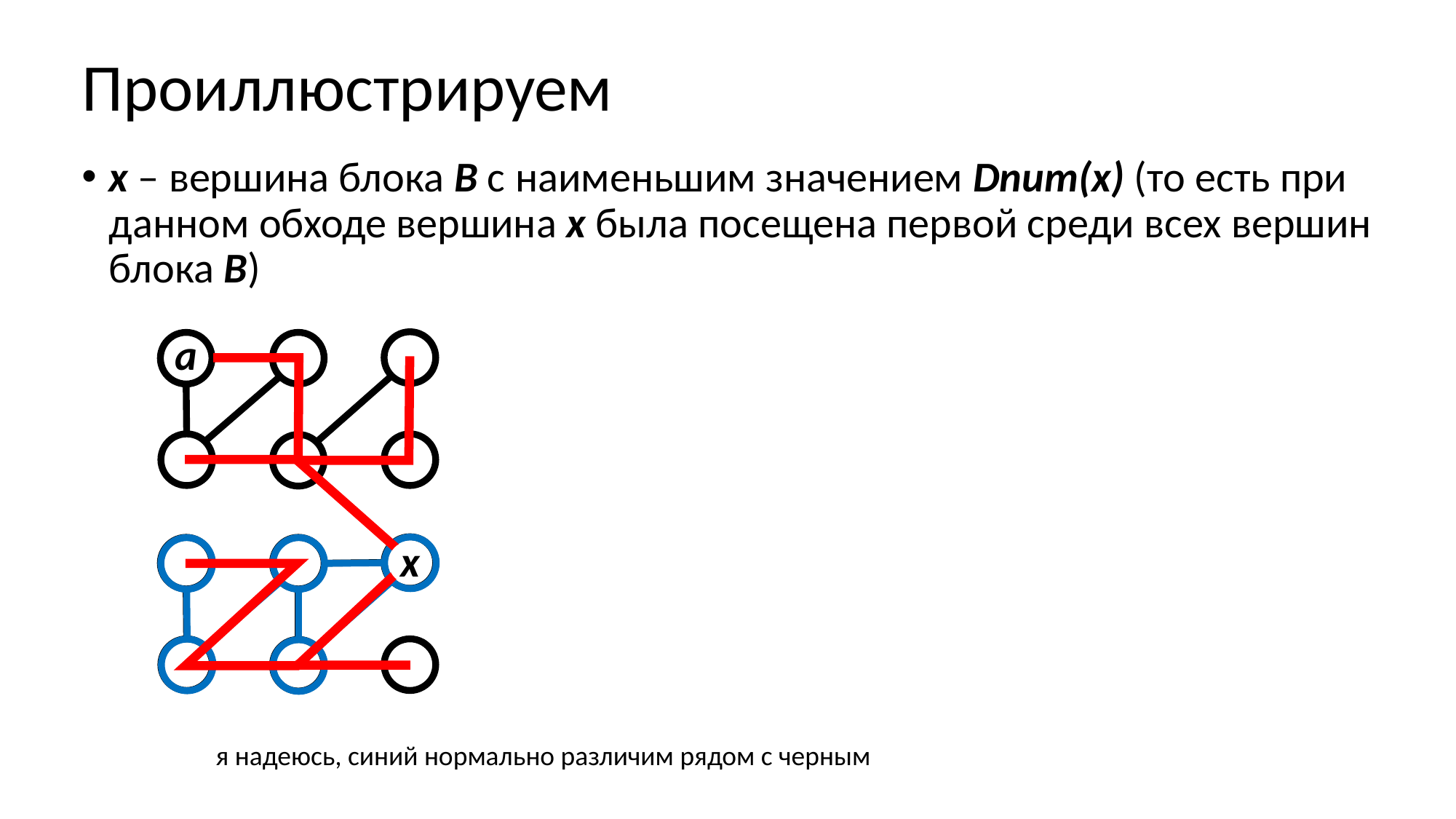

# Проиллюстрируем
x – вершина блока В с наименьшим значением Dnum(x) (то есть при данном обходе вершина х была посещена первой среди всех вершин блока В)

а

х

я надеюсь, синий нормально различим рядом с черным